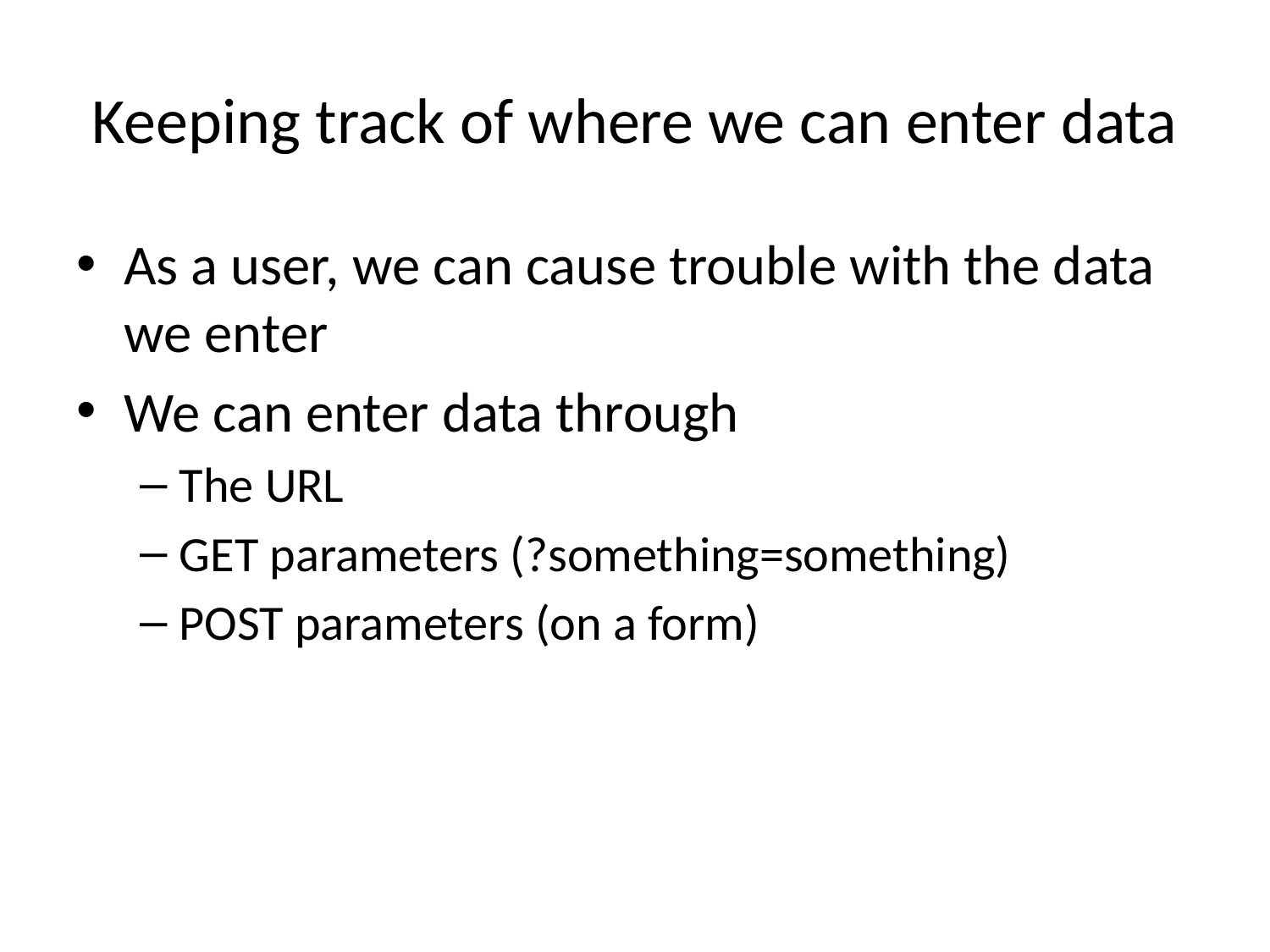

# Keeping track of where we can enter data
As a user, we can cause trouble with the data we enter
We can enter data through
The URL
GET parameters (?something=something)
POST parameters (on a form)